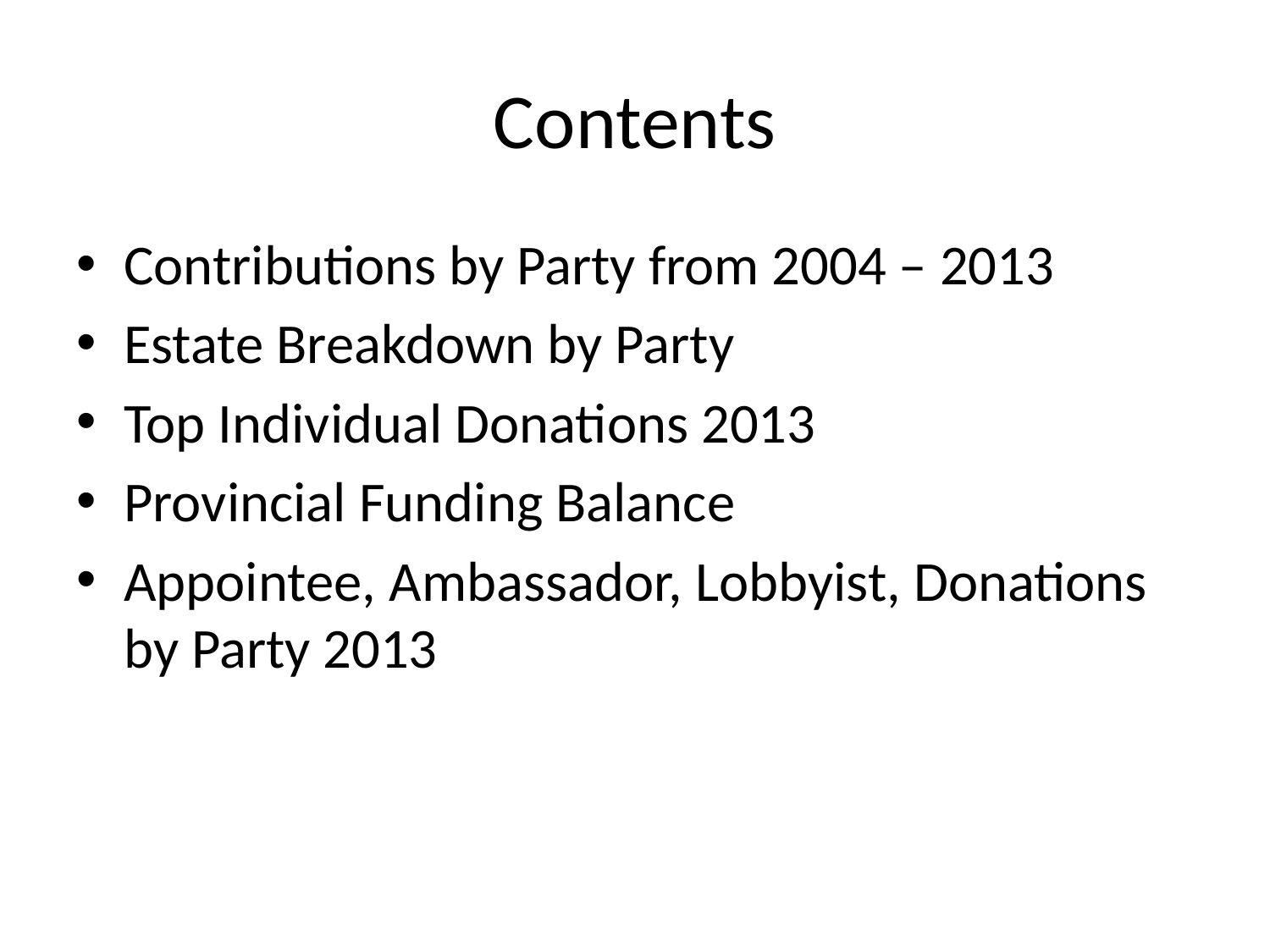

# Contents
Contributions by Party from 2004 – 2013
Estate Breakdown by Party
Top Individual Donations 2013
Provincial Funding Balance
Appointee, Ambassador, Lobbyist, Donations by Party 2013